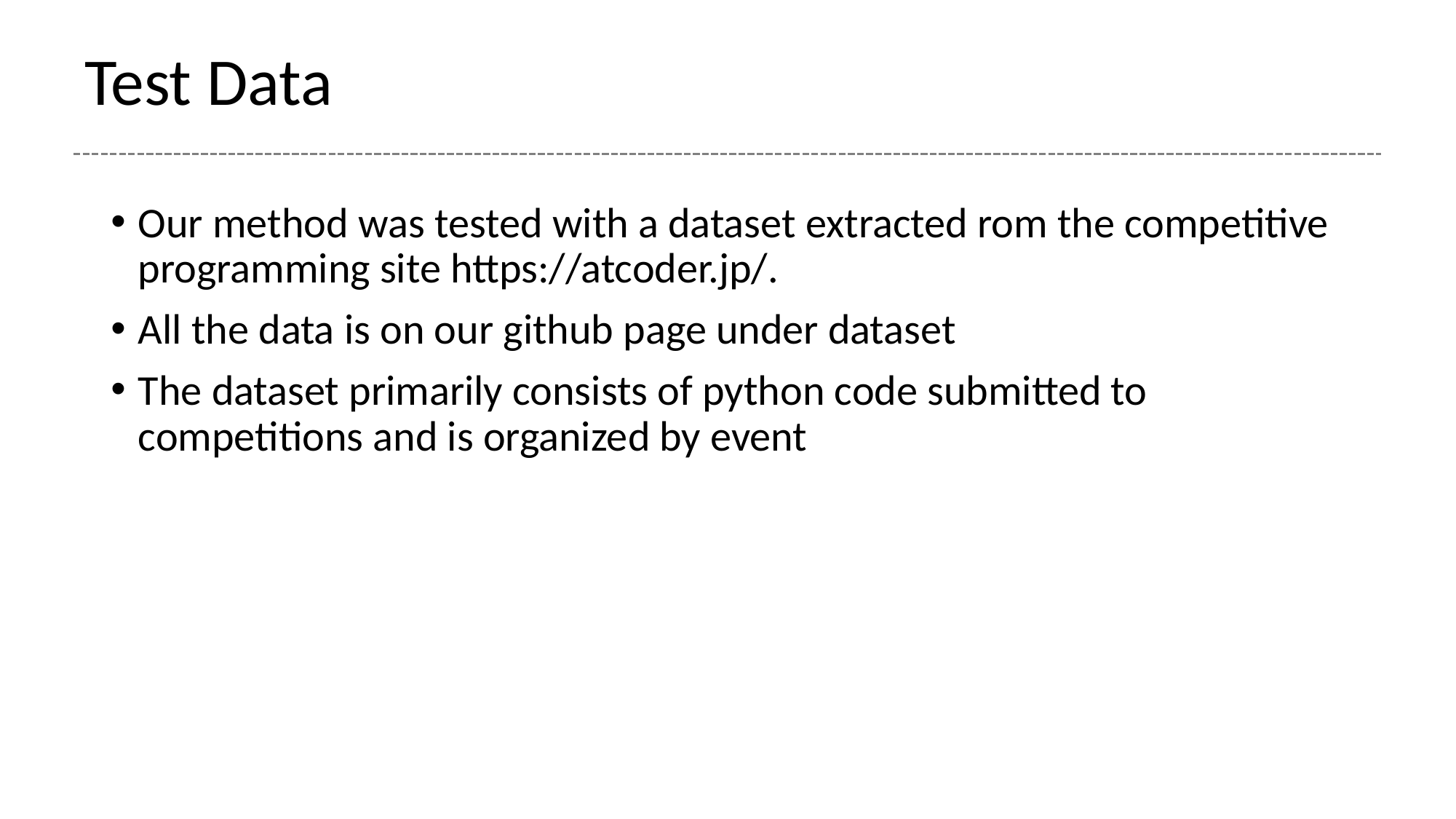

# Test Data
Our method was tested with a dataset extracted rom the competitive programming site https://atcoder.jp/.
All the data is on our github page under dataset
The dataset primarily consists of python code submitted to competitions and is organized by event